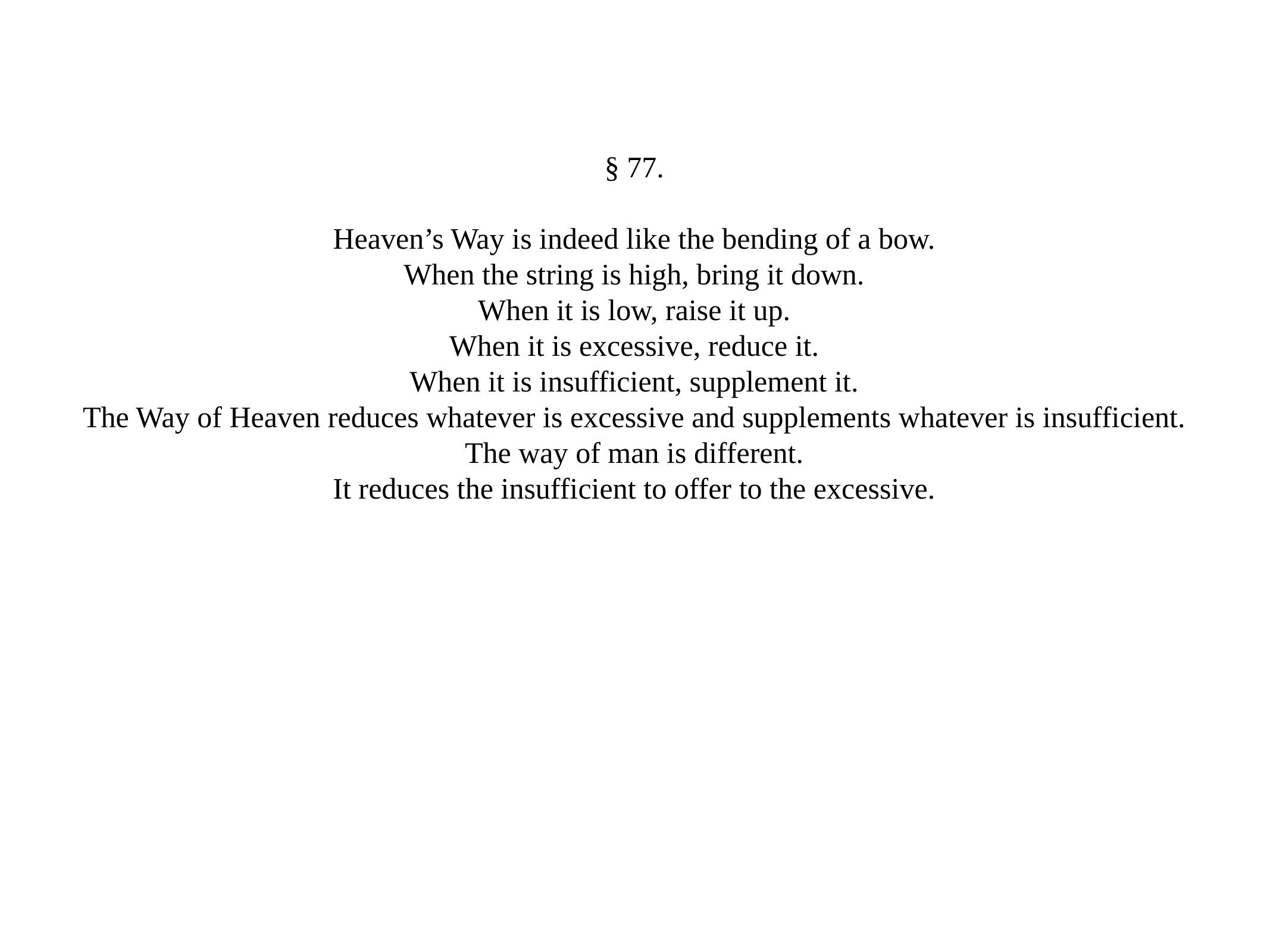

§ 77.

Heaven’s Way is indeed like the bending of a bow.
When the string is high, bring it down.
When it is low, raise it up.
When it is excessive, reduce it.
When it is insufficient, supplement it.
The Way of Heaven reduces whatever is excessive and supplements whatever is insufficient.
The way of man is different.
It reduces the insufficient to offer to the excessive.